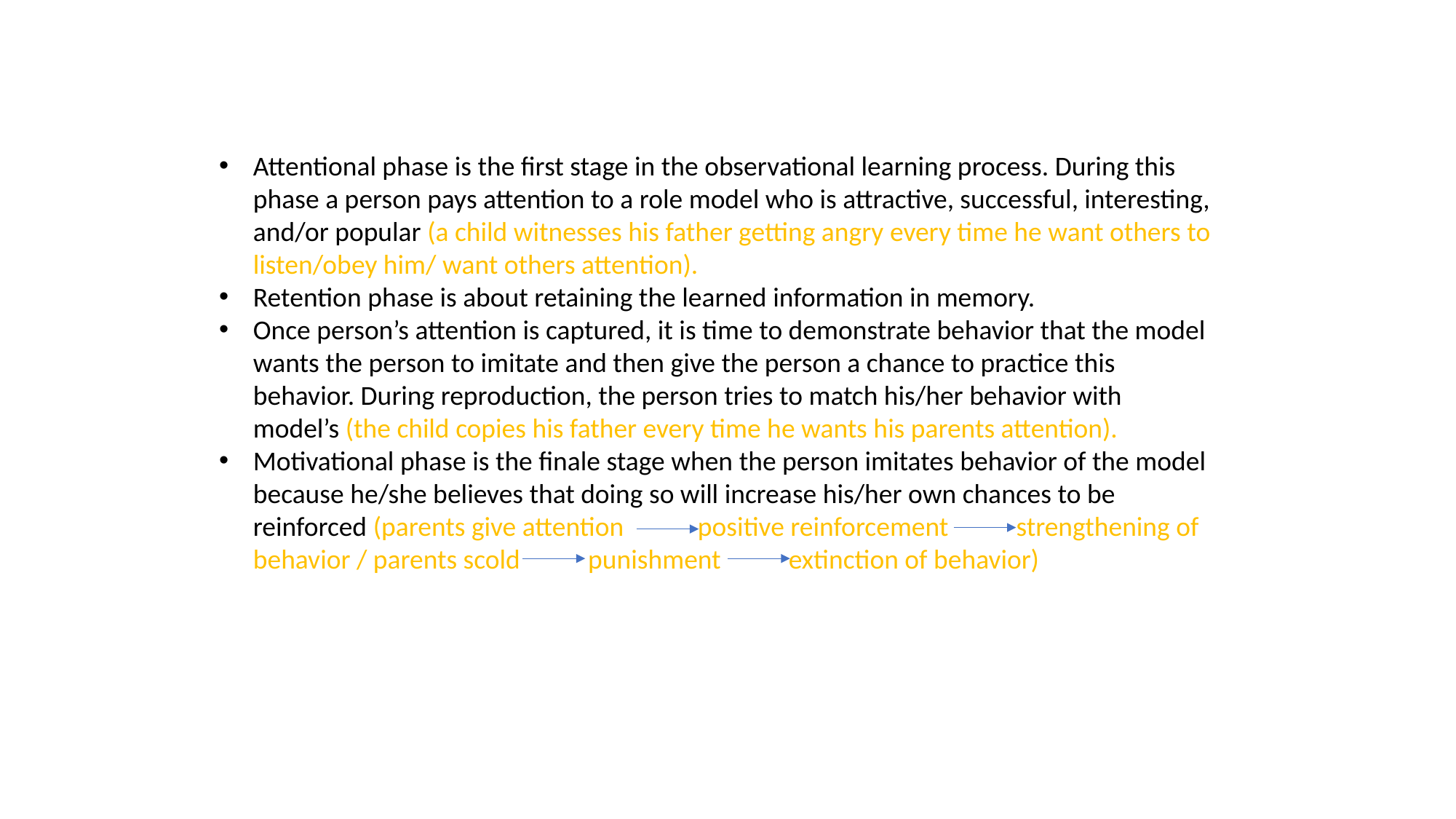

Attentional phase is the first stage in the observational learning process. During this phase a person pays attention to a role model who is attractive, successful, interesting, and/or popular (a child witnesses his father getting angry every time he want others to listen/obey him/ want others attention).
Retention phase is about retaining the learned information in memory.
Once person’s attention is captured, it is time to demonstrate behavior that the model wants the person to imitate and then give the person a chance to practice this behavior. During reproduction, the person tries to match his/her behavior with model’s (the child copies his father every time he wants his parents attention).
Motivational phase is the finale stage when the person imitates behavior of the model because he/she believes that doing so will increase his/her own chances to be reinforced (parents give attention            positive reinforcement           strengthening of behavior / parents scold           punishment           extinction of behavior)